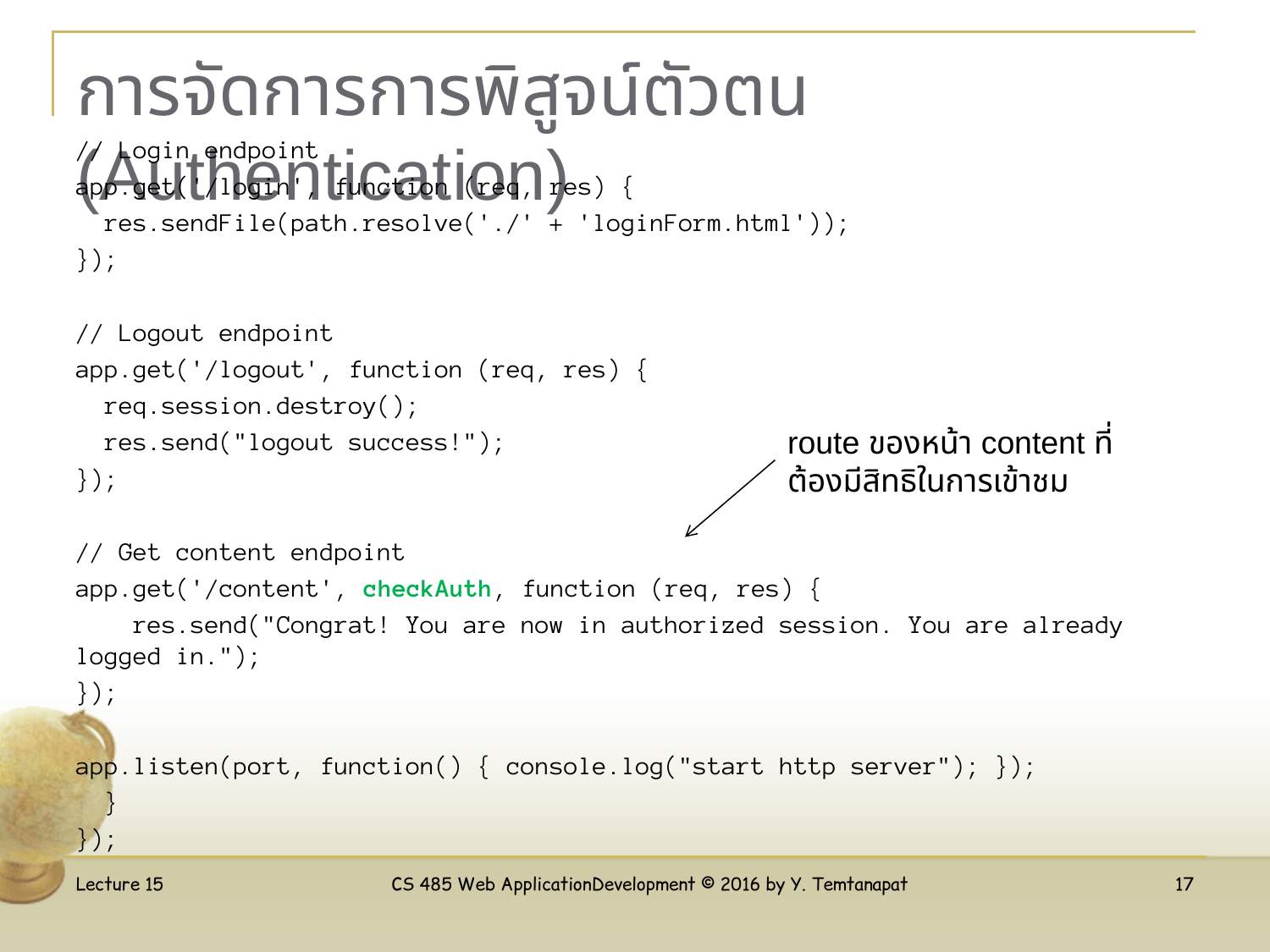

# การจัดการการพิสูจน์ตัวตน (Authentication)
// Login endpoint
app.get('/login', function (req, res) {
  res.sendFile(path.resolve('./' + 'loginForm.html'));
});

// Logout endpoint
app.get('/logout', function (req, res) {
  req.session.destroy();
  res.send("logout success!");
});

// Get content endpoint
app.get('/content', checkAuth, function (req, res) {
    res.send("Congrat! You are now in authorized session. You are already logged in.");
});

app.listen(port, function() { console.log("start http server"); });
  }
});

route ของหน้า content ที่ต้องมีสิทธิในการเข้าชม
Lecture 15
CS 485 Web ApplicationDevelopment © 2016 by Y. Temtanapat
17